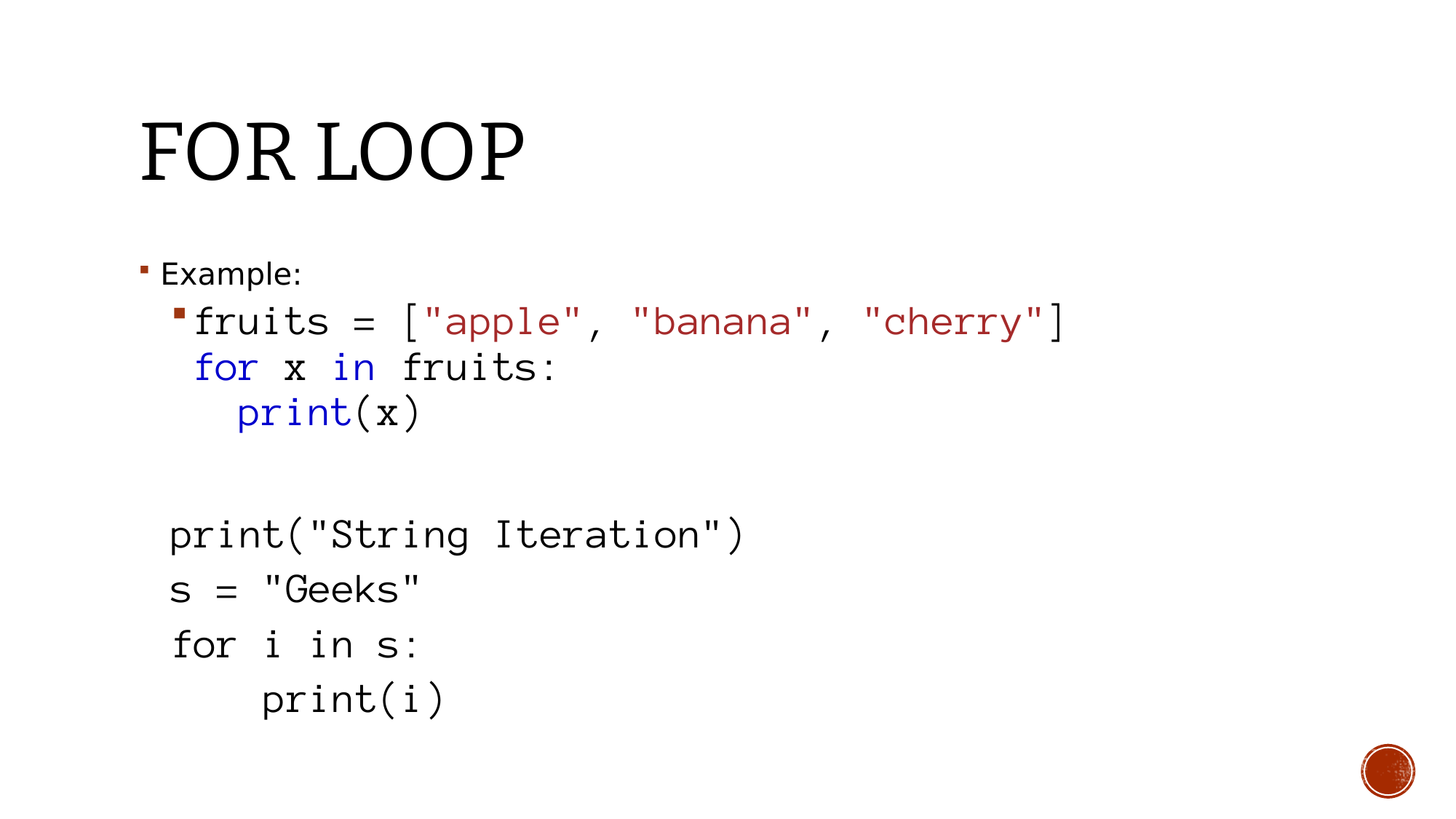

# For loop
Example:
fruits = ["apple", "banana", "cherry"]
for x in fruits:
  print(x)

print("String Iteration")
s = "Geeks"
for i in s:
    print(i)